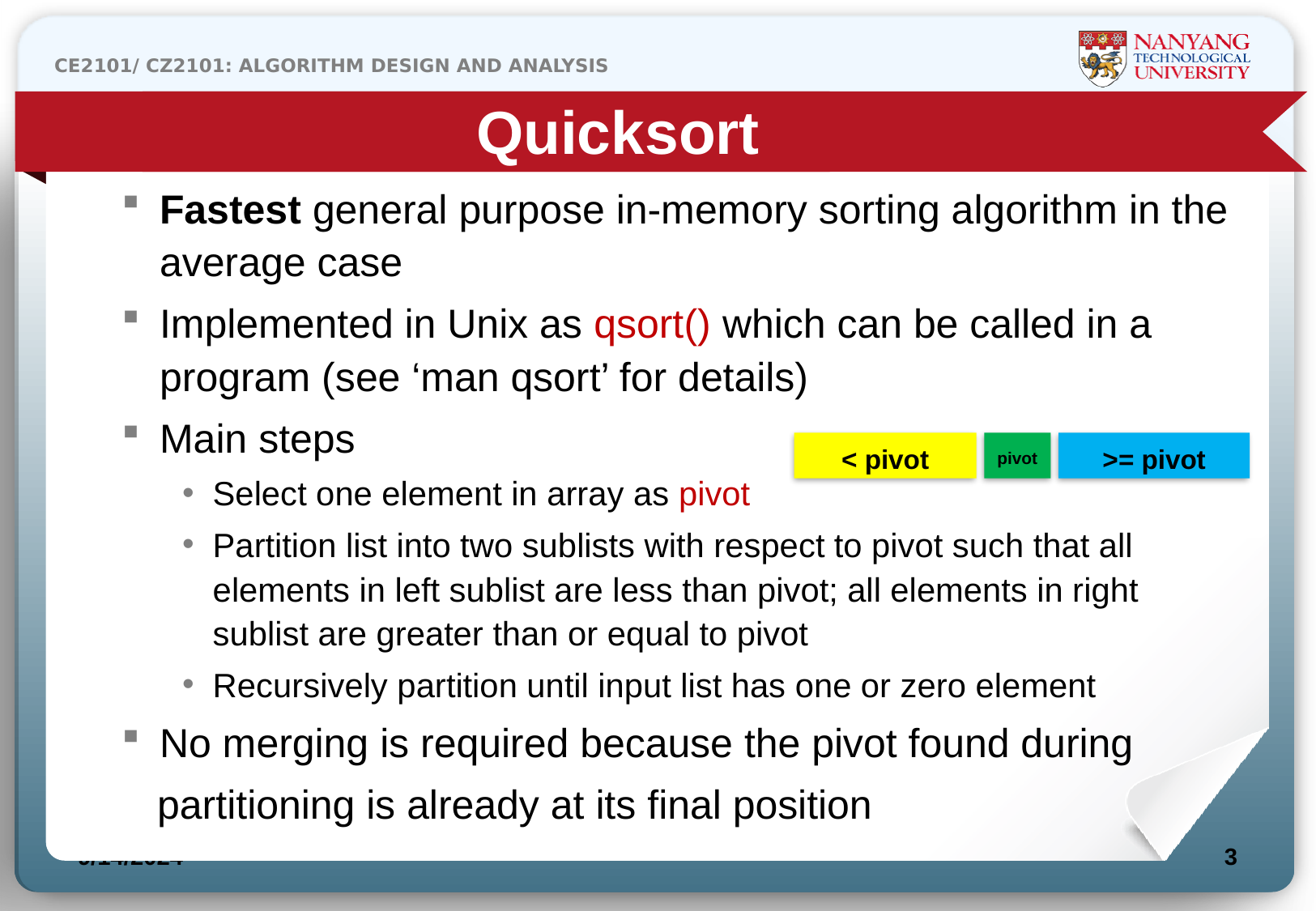

Quicksort
Fastest general purpose in-memory sorting algorithm in the average case
Implemented in Unix as qsort() which can be called in a program (see ‘man qsort’ for details)
Main steps
Select one element in array as pivot
Partition list into two sublists with respect to pivot such that all elements in left sublist are less than pivot; all elements in right sublist are greater than or equal to pivot
Recursively partition until input list has one or zero element
No merging is required because the pivot found during
partitioning is already at its final position
< pivot
pivot
>= pivot